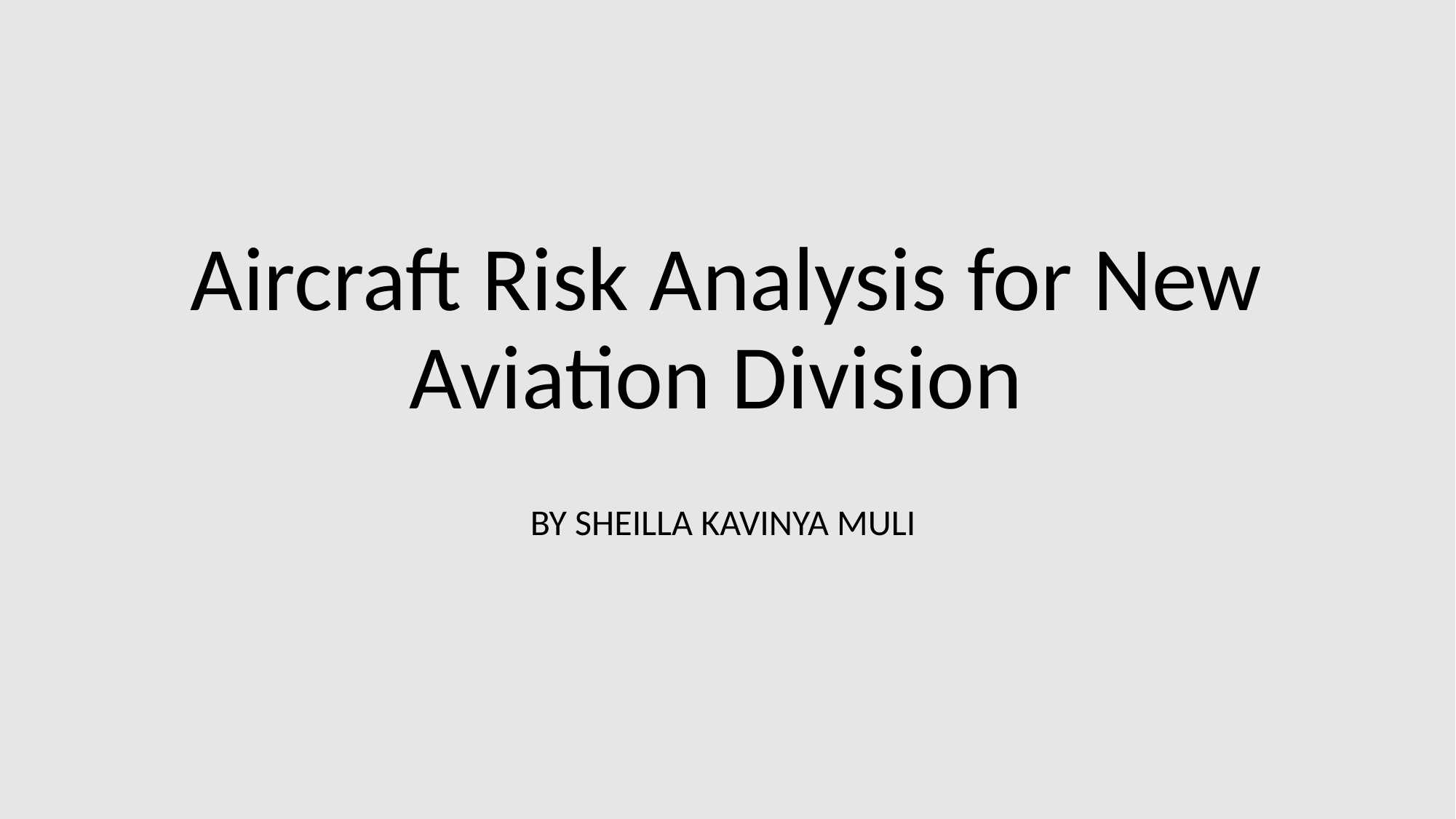

# Aircraft Risk Analysis for New Aviation Division
BY SHEILLA KAVINYA MULI